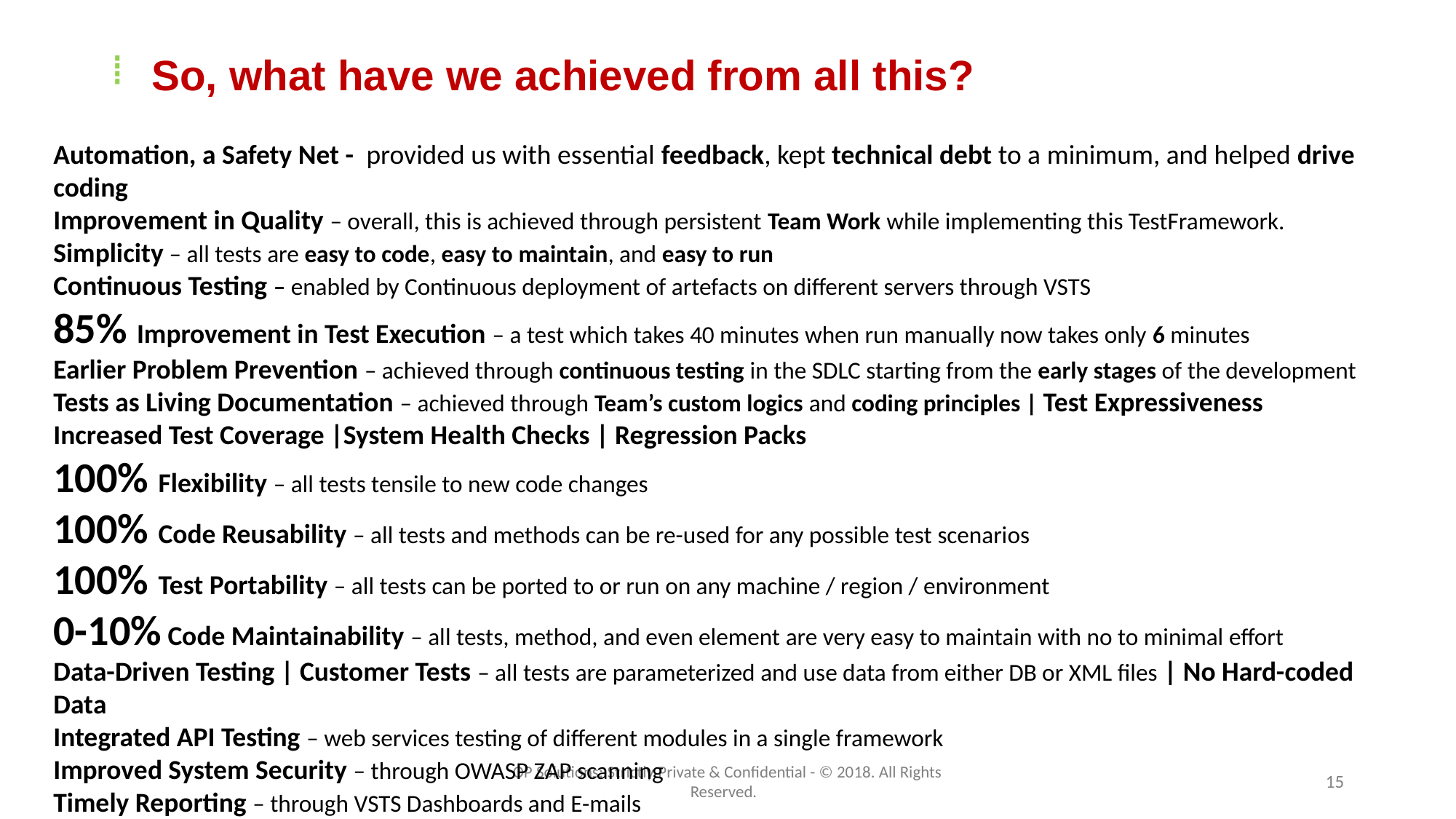

# So, what have we achieved from all this?
Automation, a Safety Net -  provided us with essential feedback, kept technical debt to a minimum, and helped drive coding
Improvement in Quality – overall, this is achieved through persistent Team Work while implementing this TestFramework.
Simplicity – all tests are easy to code, easy to maintain, and easy to run
Continuous Testing – enabled by Continuous deployment of artefacts on different servers through VSTS
85% Improvement in Test Execution – a test which takes 40 minutes when run manually now takes only 6 minutes
Earlier Problem Prevention – achieved through continuous testing in the SDLC starting from the early stages of the development
Tests as Living Documentation – achieved through Team’s custom logics and coding principles | Test Expressiveness
Increased Test Coverage |System Health Checks | Regression Packs
100% Flexibility – all tests tensile to new code changes
100% Code Reusability – all tests and methods can be re-used for any possible test scenarios
100% Test Portability – all tests can be ported to or run on any machine / region / environment
0-10% Code Maintainability – all tests, method, and even element are very easy to maintain with no to minimal effort
Data-Driven Testing | Customer Tests – all tests are parameterized and use data from either DB or XML files | No Hard-coded Data
Integrated API Testing – web services testing of different modules in a single framework
Improved System Security – through OWASP ZAP scanning
Timely Reporting – through VSTS Dashboards and E-mails

OP Solutions: Strictly Private & Confidential - © 2018. All Rights Reserved.
15